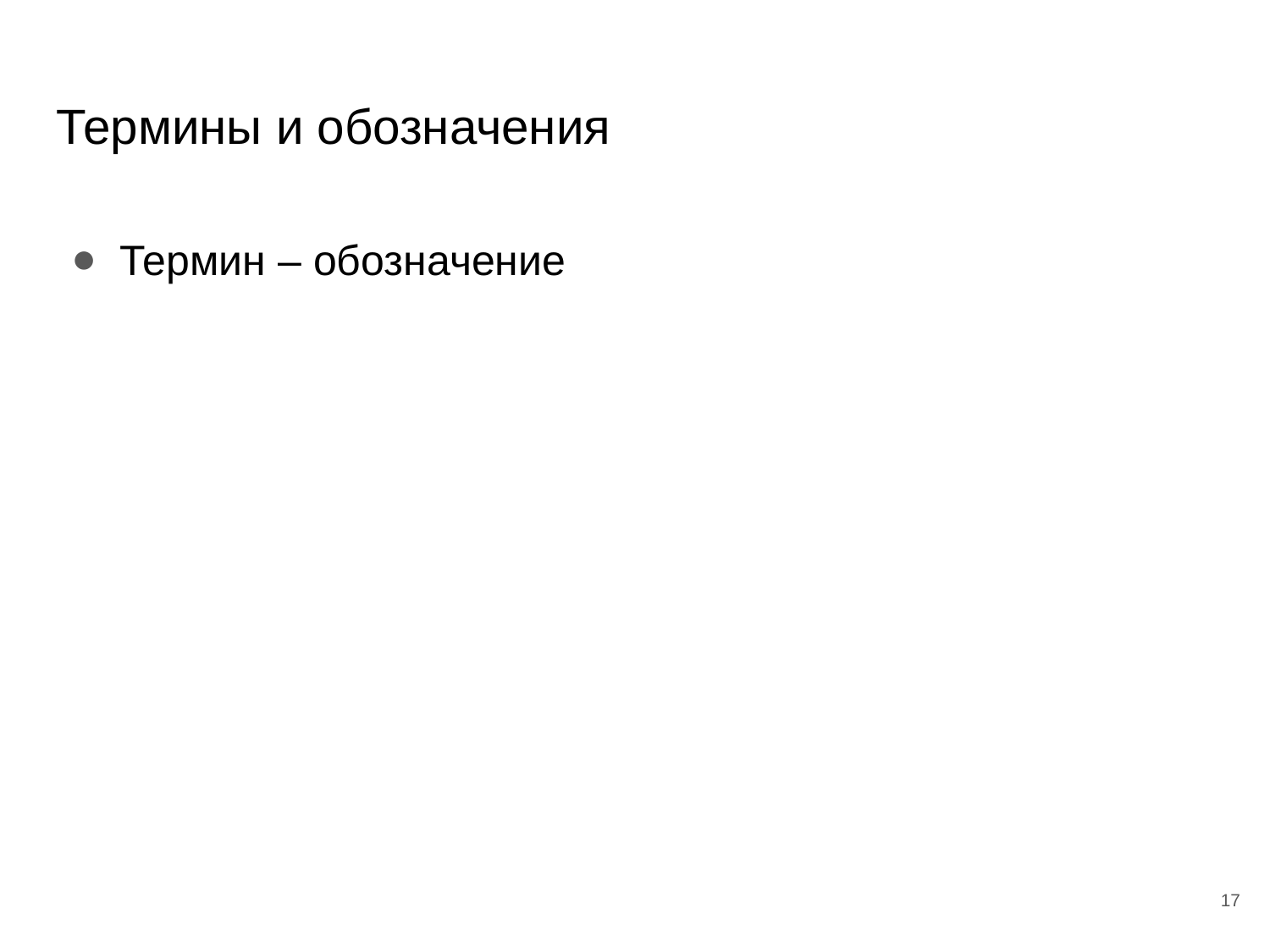

# Термины и обозначения
Термин – обозначение

17